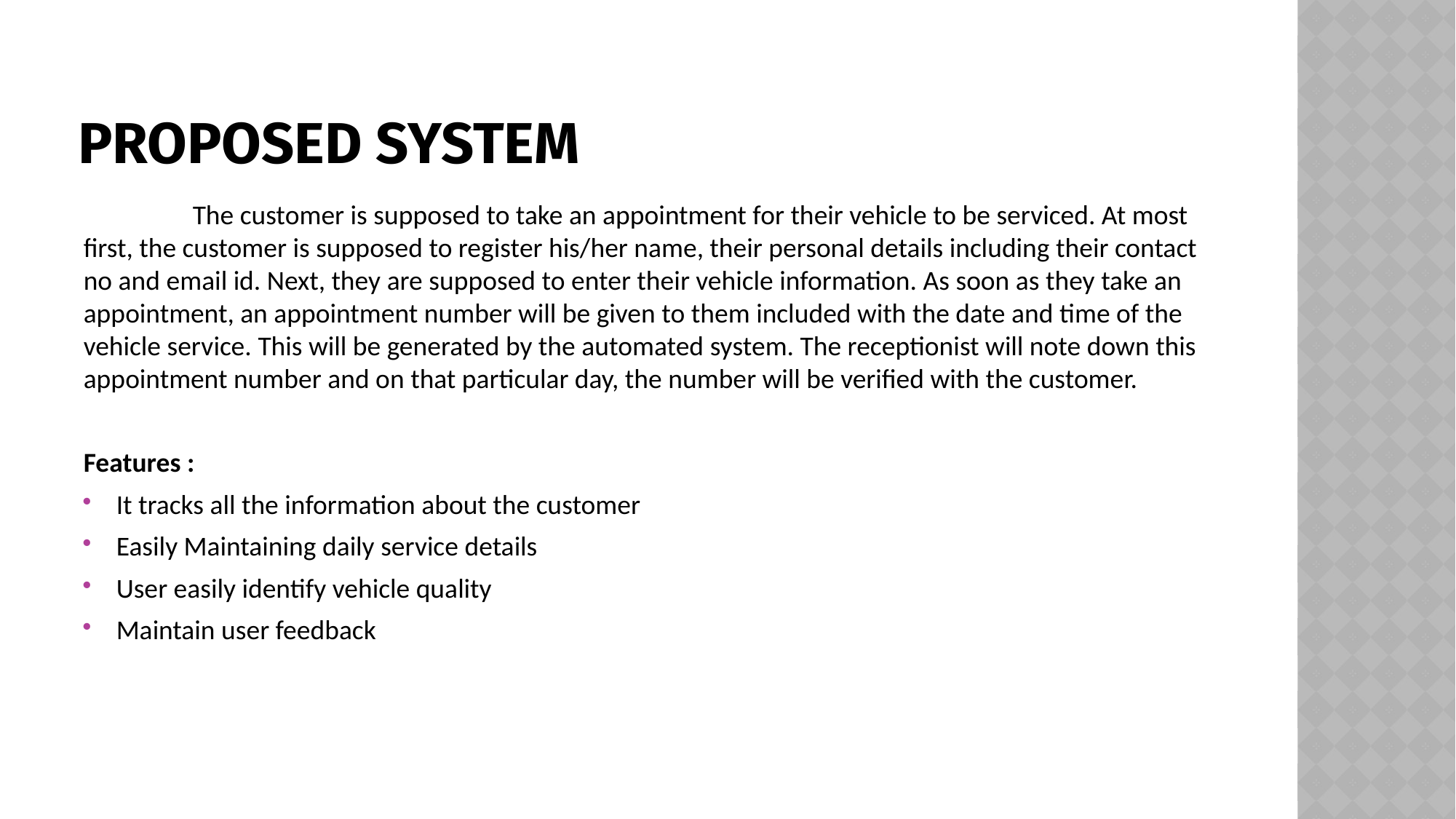

# PROPOSED SYSTEM
	The customer is supposed to take an appointment for their vehicle to be serviced. At most first, the customer is supposed to register his/her name, their personal details including their contact no and email id. Next, they are supposed to enter their vehicle information. As soon as they take an appointment, an appointment number will be given to them included with the date and time of the vehicle service. This will be generated by the automated system. The receptionist will note down this appointment number and on that particular day, the number will be verified with the customer.

Features :
It tracks all the information about the customer
Easily Maintaining daily service details
User easily identify vehicle quality
Maintain user feedback